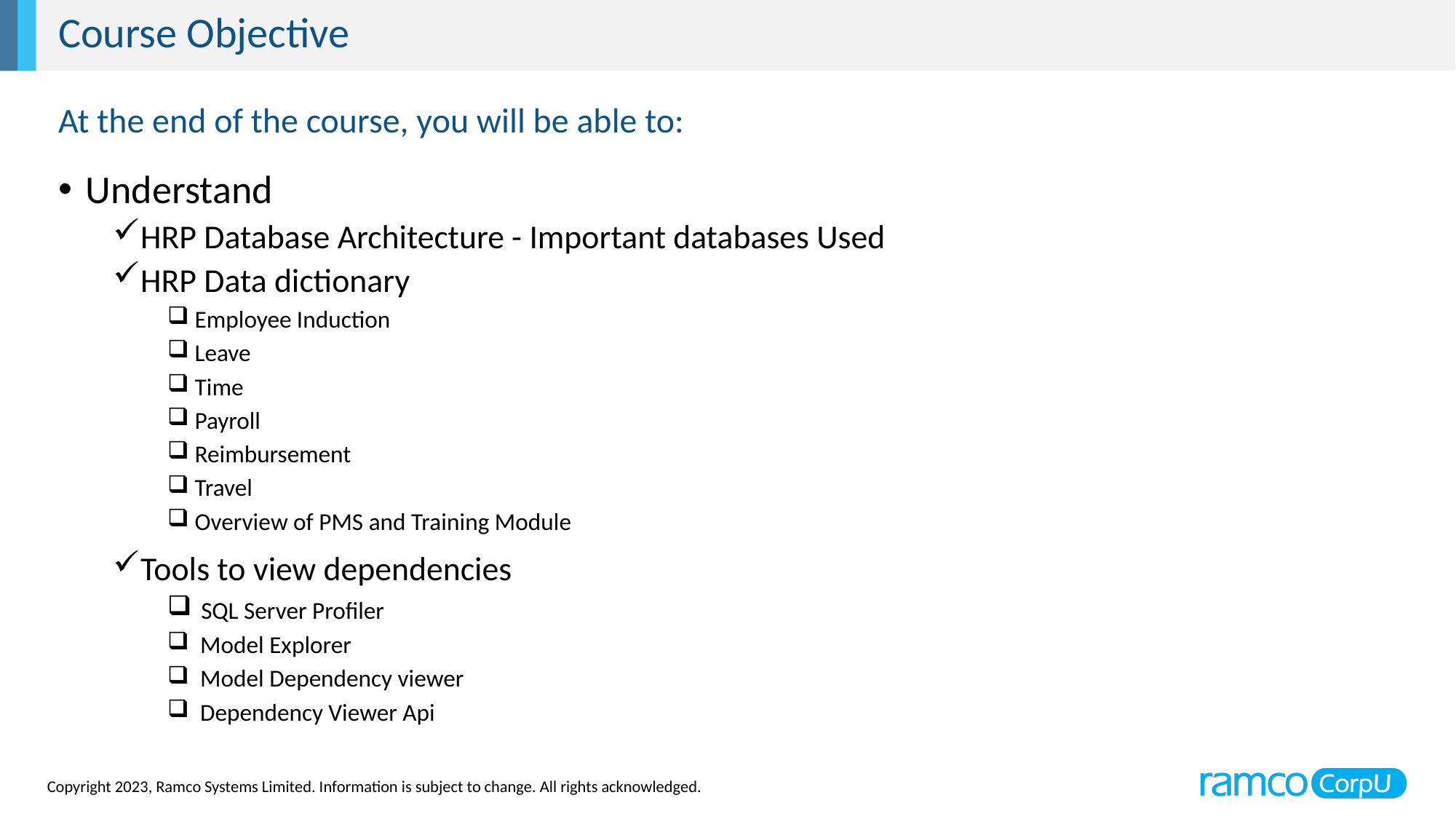

Course Objective
At the end of the course, you will be able to:
Understand
HRP Database Architecture - Important databases Used
HRP Data dictionary
Employee Induction
Leave
Time
Payroll
Reimbursement
Travel
Overview of PMS and Training Module
Tools to view dependencies
 SQL Server Profiler
 Model Explorer
 Model Dependency viewer
 Dependency Viewer Api